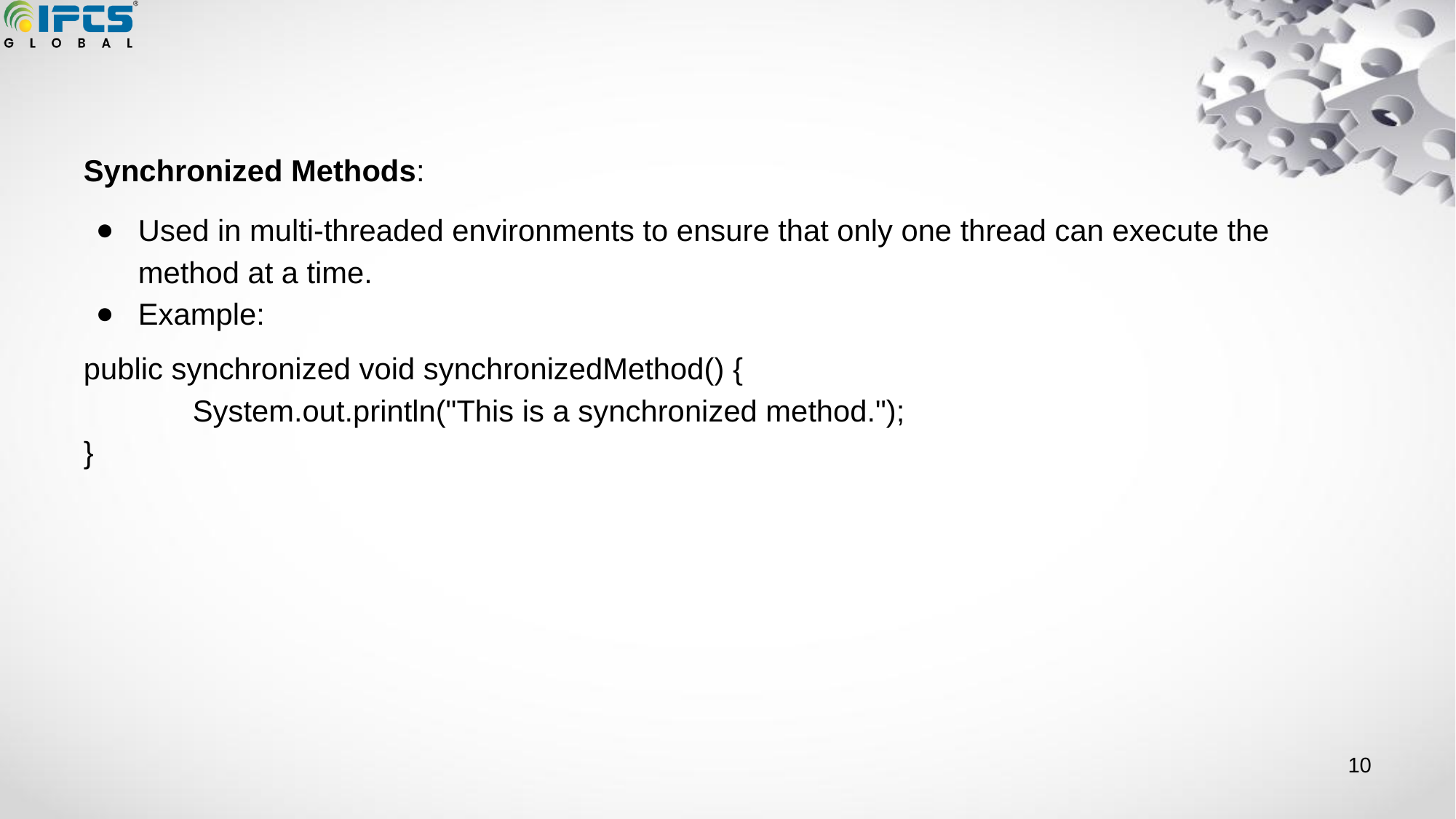

#
Synchronized Methods:
Used in multi-threaded environments to ensure that only one thread can execute the method at a time.
Example:
public synchronized void synchronizedMethod() {
	System.out.println("This is a synchronized method.");
}

10